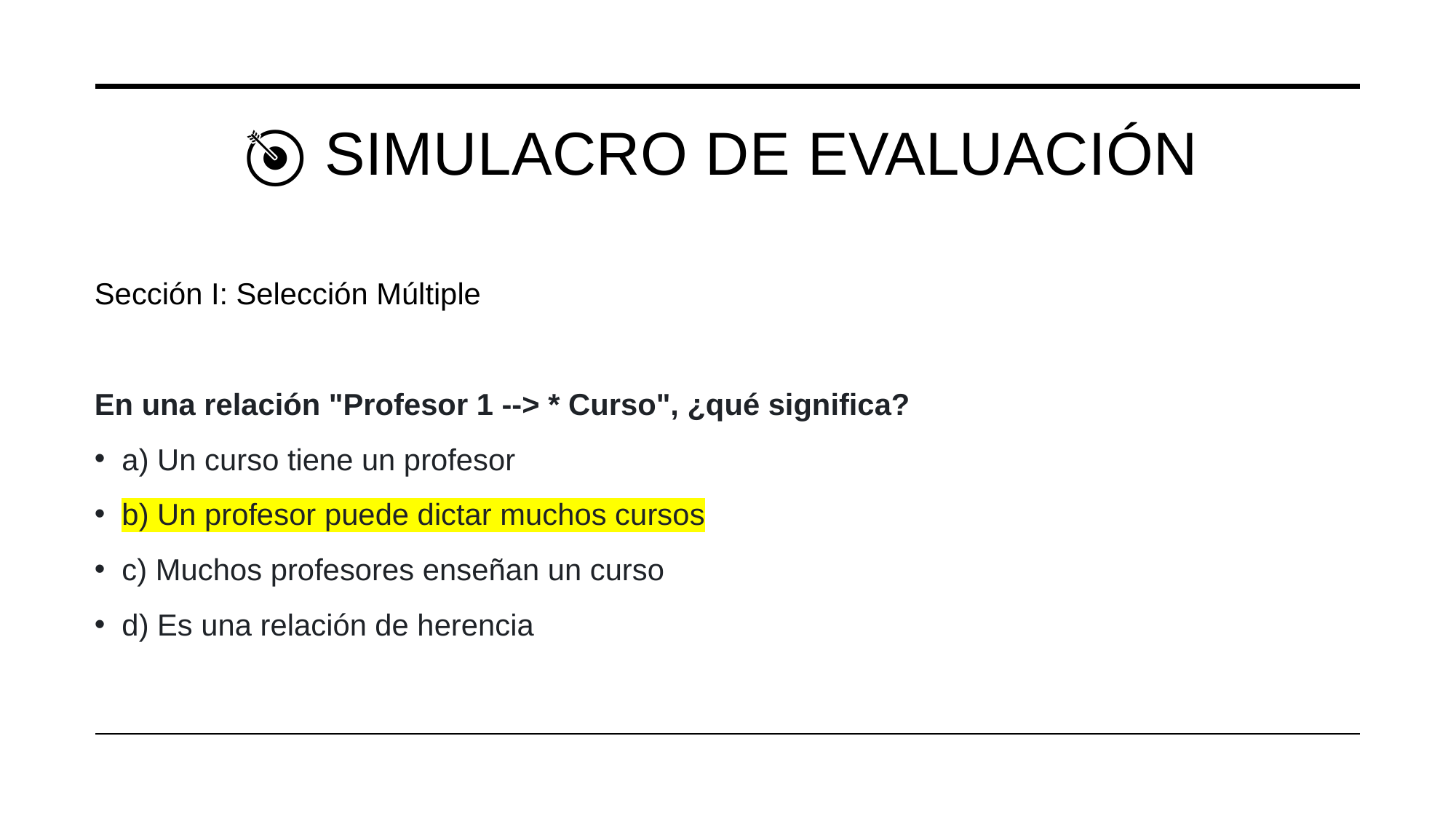

# 🎯 Simulacro de Evaluación
Sección I: Selección Múltiple

En una relación "Profesor 1 --> * Curso", ¿qué significa?
a) Un curso tiene un profesor
b) Un profesor puede dictar muchos cursos
c) Muchos profesores enseñan un curso
d) Es una relación de herencia